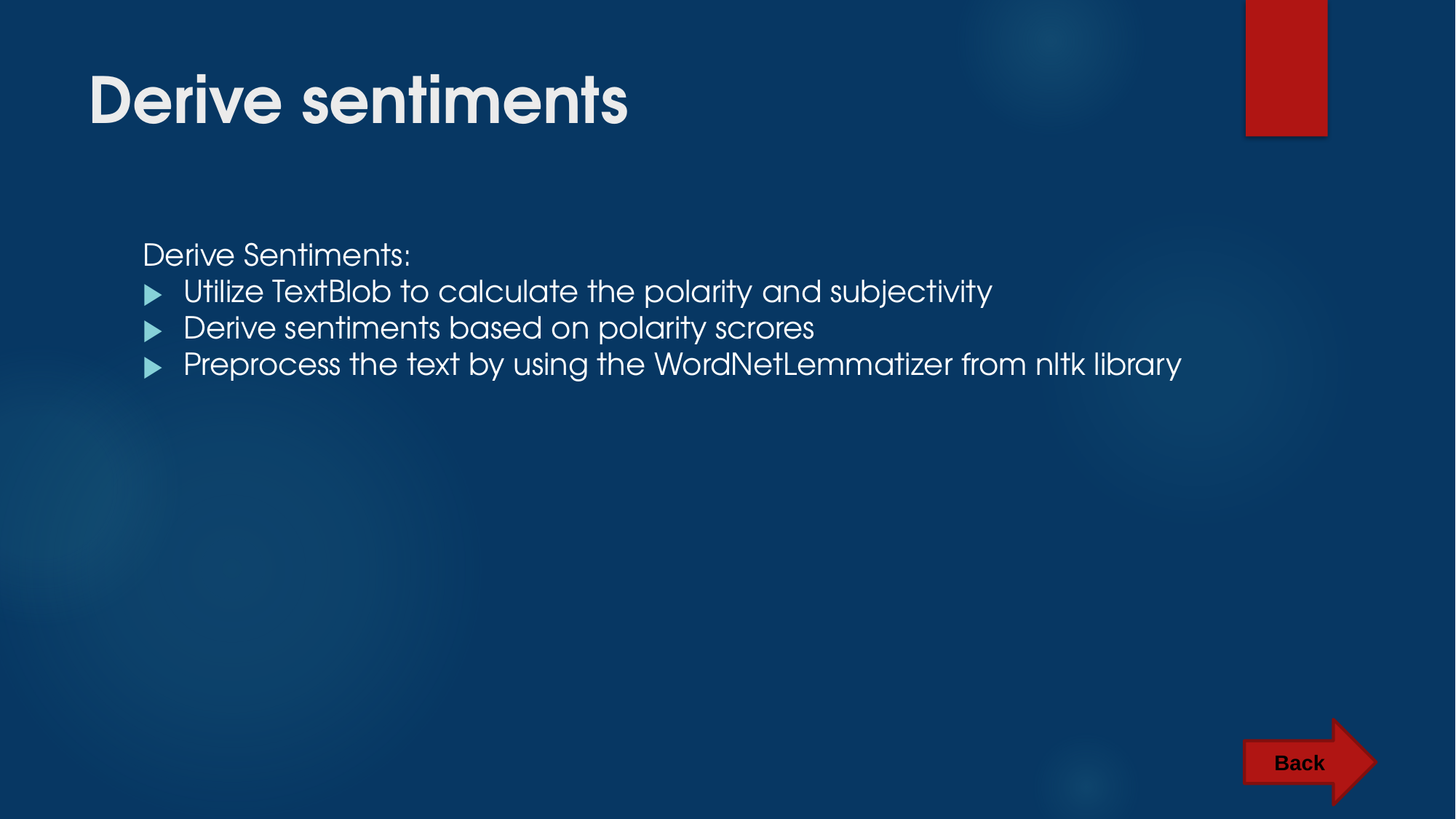

# Derive sentiments
Derive Sentiments:
Utilize TextBlob to calculate the polarity and subjectivity
Derive sentiments based on polarity scrores
Preprocess the text by using the WordNetLemmatizer from nltk library

Back